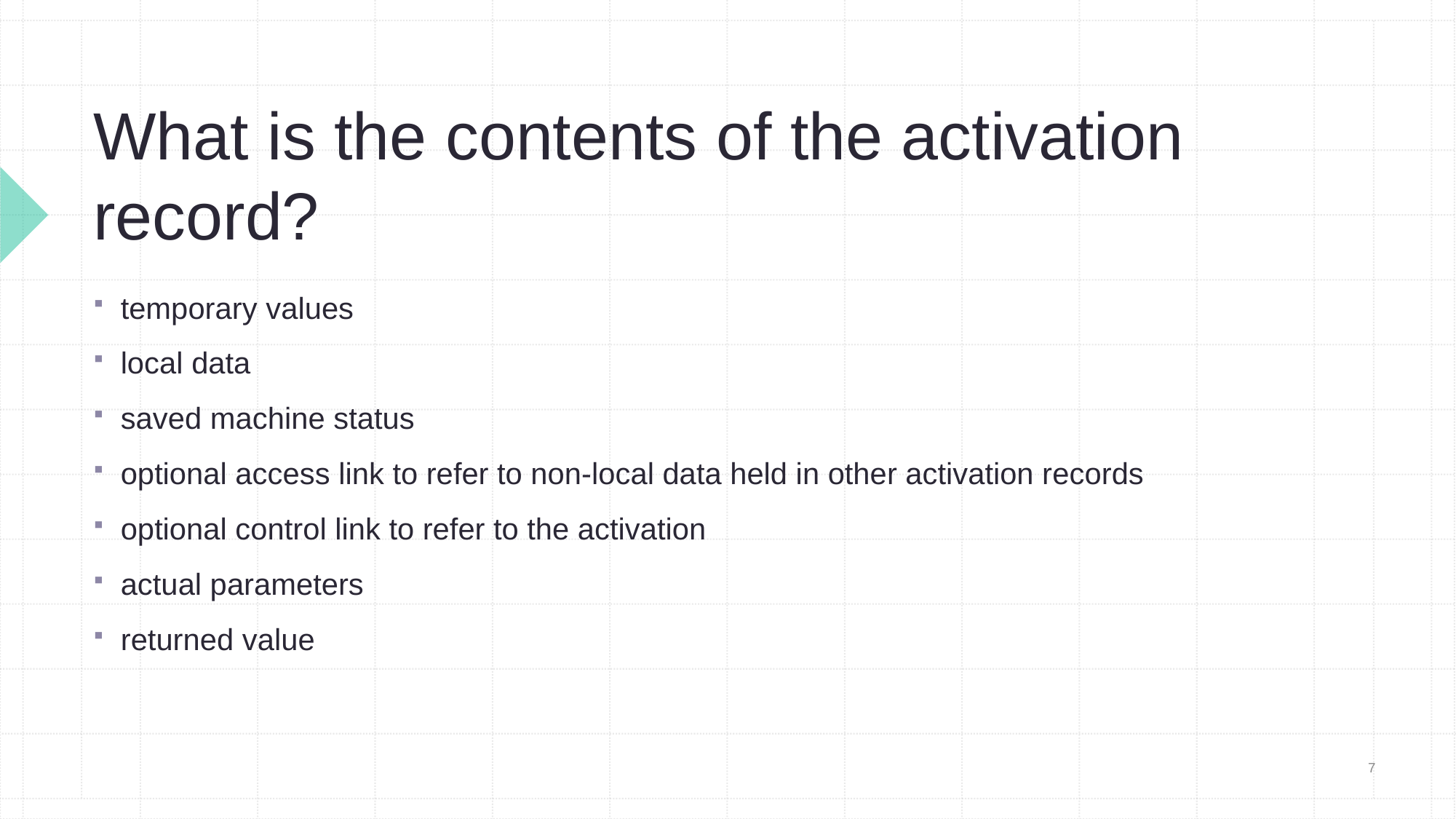

# What is the contents of the activation record?
temporary values
local data
saved machine status
optional access link to refer to non-local data held in other activation records
optional control link to refer to the activation
actual parameters
returned value

7